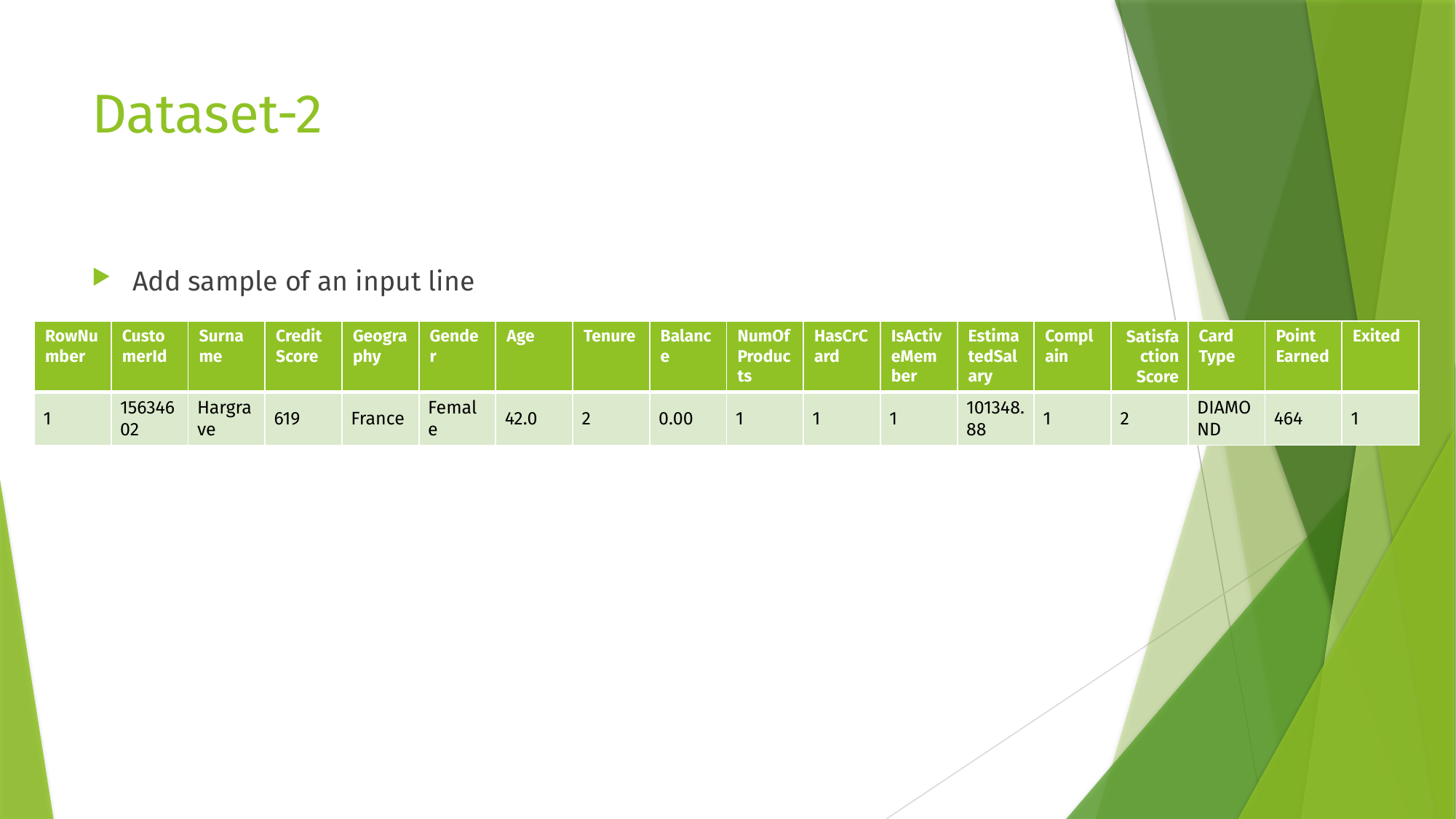

# Dataset-2
Add sample of an input line

| RowNumber | CustomerId | Surname | CreditScore | Geography | Gender | Age | Tenure | Balance | NumOfProducts | HasCrCard | IsActiveMember | EstimatedSalary | Complain | Satisfaction Score | Card Type | Point Earned | Exited |
| --- | --- | --- | --- | --- | --- | --- | --- | --- | --- | --- | --- | --- | --- | --- | --- | --- | --- |
| 1 | 15634602 | Hargrave | 619 | France | Female | 42.0 | 2 | 0.00 | 1 | 1 | 1 | 101348.88 | 1 | 2 | DIAMOND | 464 | 1 |